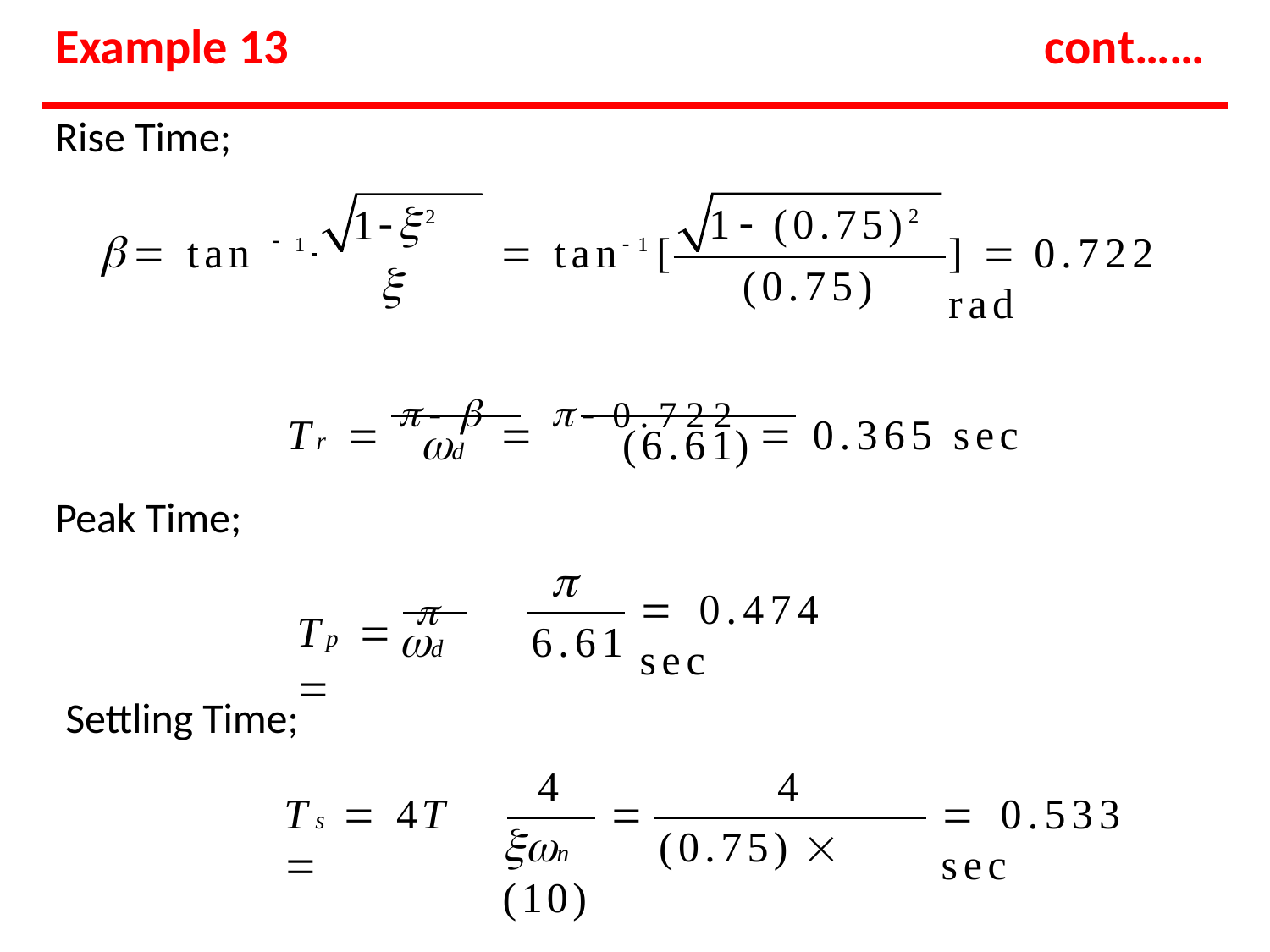

# Example 13
cont……

Rise Time;
1−ξ2

1− (0.75)2
β= tan	1 	= tan−1[
−
] = 0.722 rad
ξ
(0.75)
Tr = π− β = π− 0.722 = 0.365 sec
ωd
(6.61)

Peak Time;
π
Tp =	π	=
= 0.474 sec
ωd	6.61

Settling Time;
4
4
Ts  = 4T	=
=
= 0.533 sec
ξωn	(0.75) × (10)